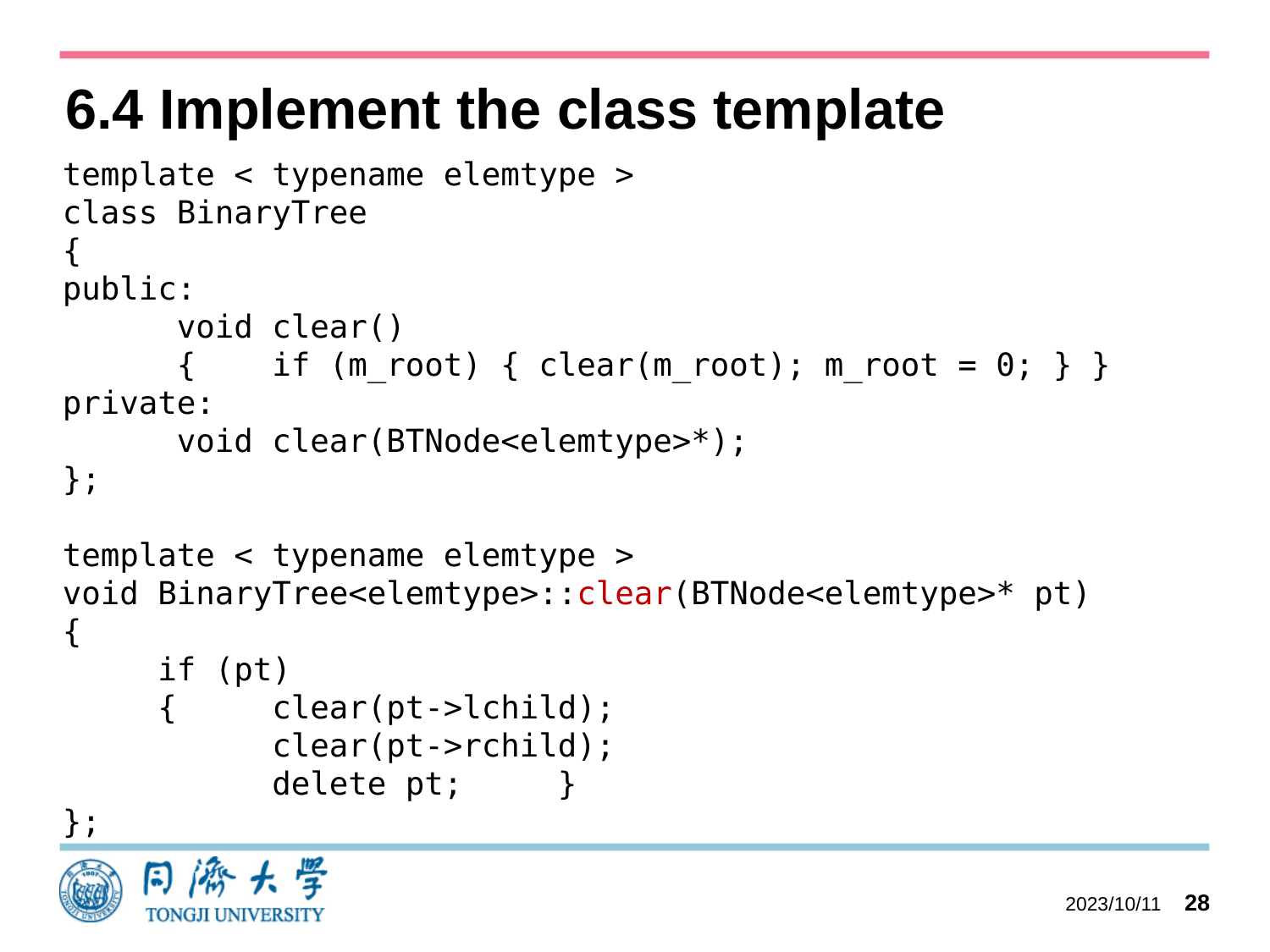

# 6.4 Implement the class template
template < typename elemtype >
class BinaryTree
{
public:
      void clear()
      {    if (m_root) { clear(m_root); m_root = 0; } }
private:
      void clear(BTNode<elemtype>*);
};

template < typename elemtype >
void BinaryTree<elemtype>::clear(BTNode<elemtype>* pt)
{
     if (pt)
     {     clear(pt->lchild);
           clear(pt->rchild);
           delete pt;     }
};
2023/10/11
28